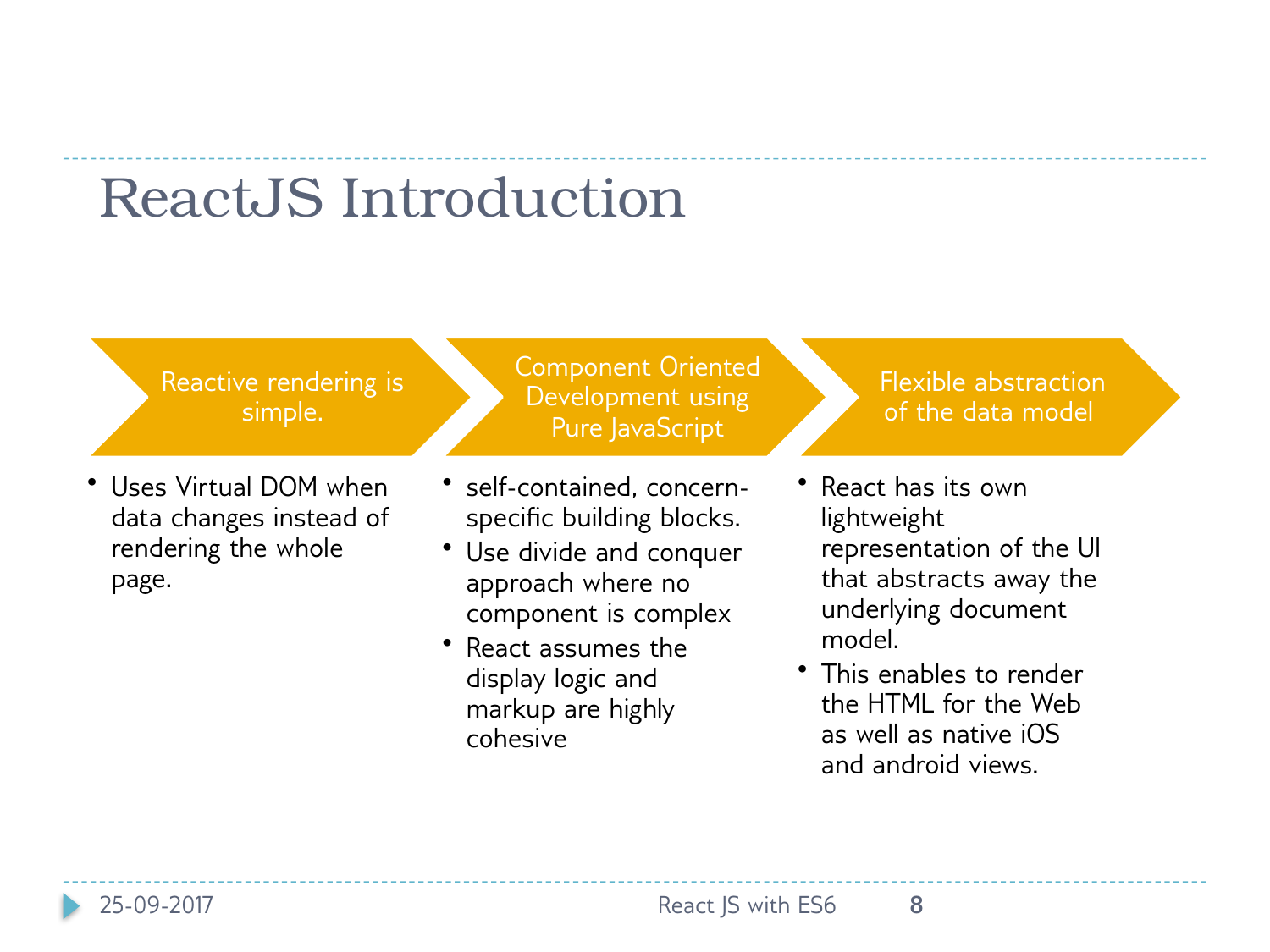

# ReactJS Introduction
Reactive rendering is simple.
Uses Virtual DOM when data changes instead of rendering the whole page.
Component Oriented Development using Pure JavaScript
self-contained, concern-specific building blocks.
Use divide and conquer approach where no component is complex
React assumes the display logic and markup are highly cohesive
Flexible abstraction of the data model
React has its own lightweight representation of the UI that abstracts away the underlying document model.
This enables to render the HTML for the Web as well as native iOS and android views.
25-09-2017
React JS with ES6
8